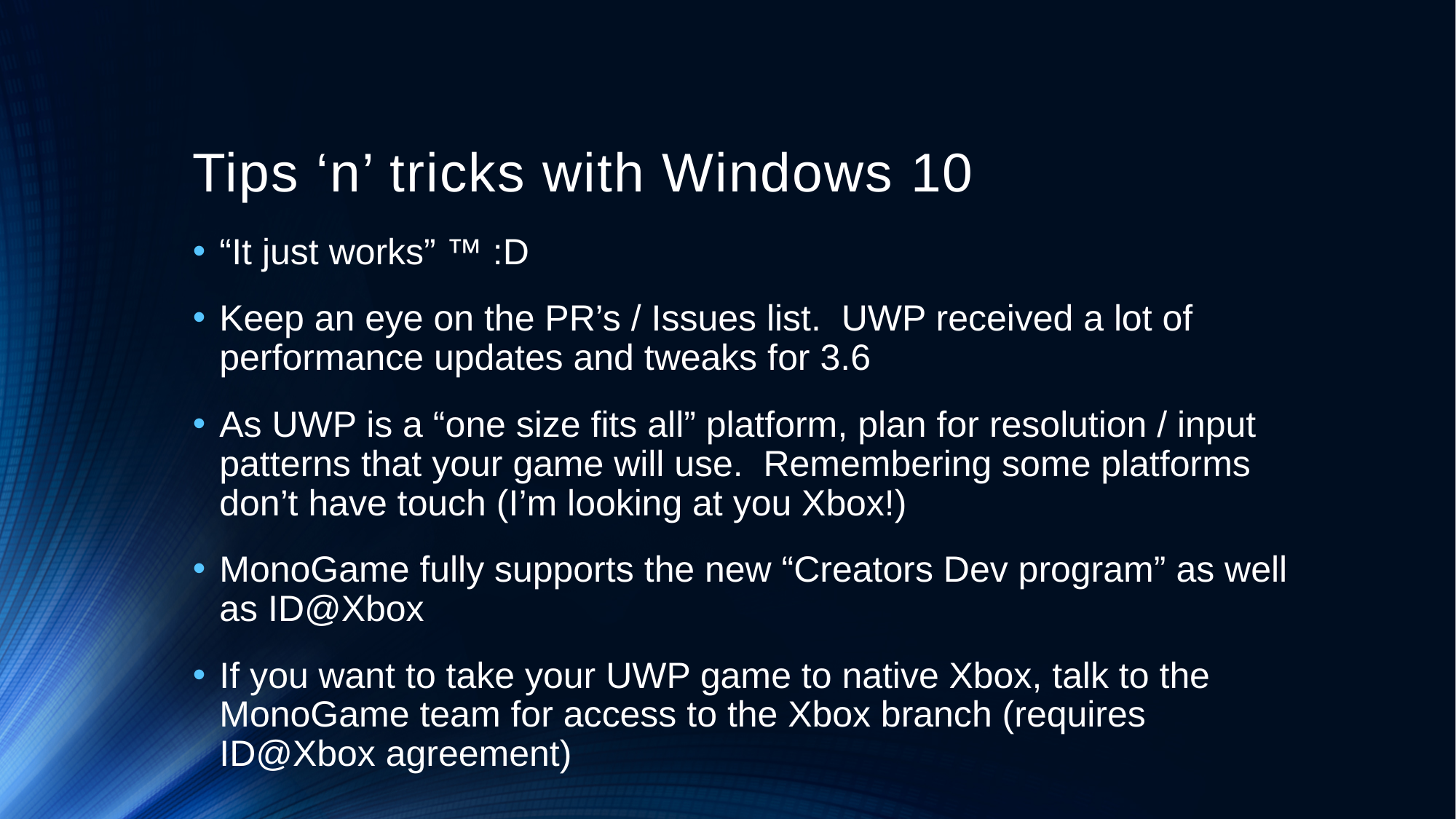

# Tips ‘n’ tricks with Windows 10
“It just works” ™ :D
Keep an eye on the PR’s / Issues list.  UWP received a lot of performance updates and tweaks for 3.6
As UWP is a “one size fits all” platform, plan for resolution / input patterns that your game will use.  Remembering some platforms don’t have touch (I’m looking at you Xbox!)
MonoGame fully supports the new “Creators Dev program” as well as ID@Xbox
If you want to take your UWP game to native Xbox, talk to the MonoGame team for access to the Xbox branch (requires ID@Xbox agreement)